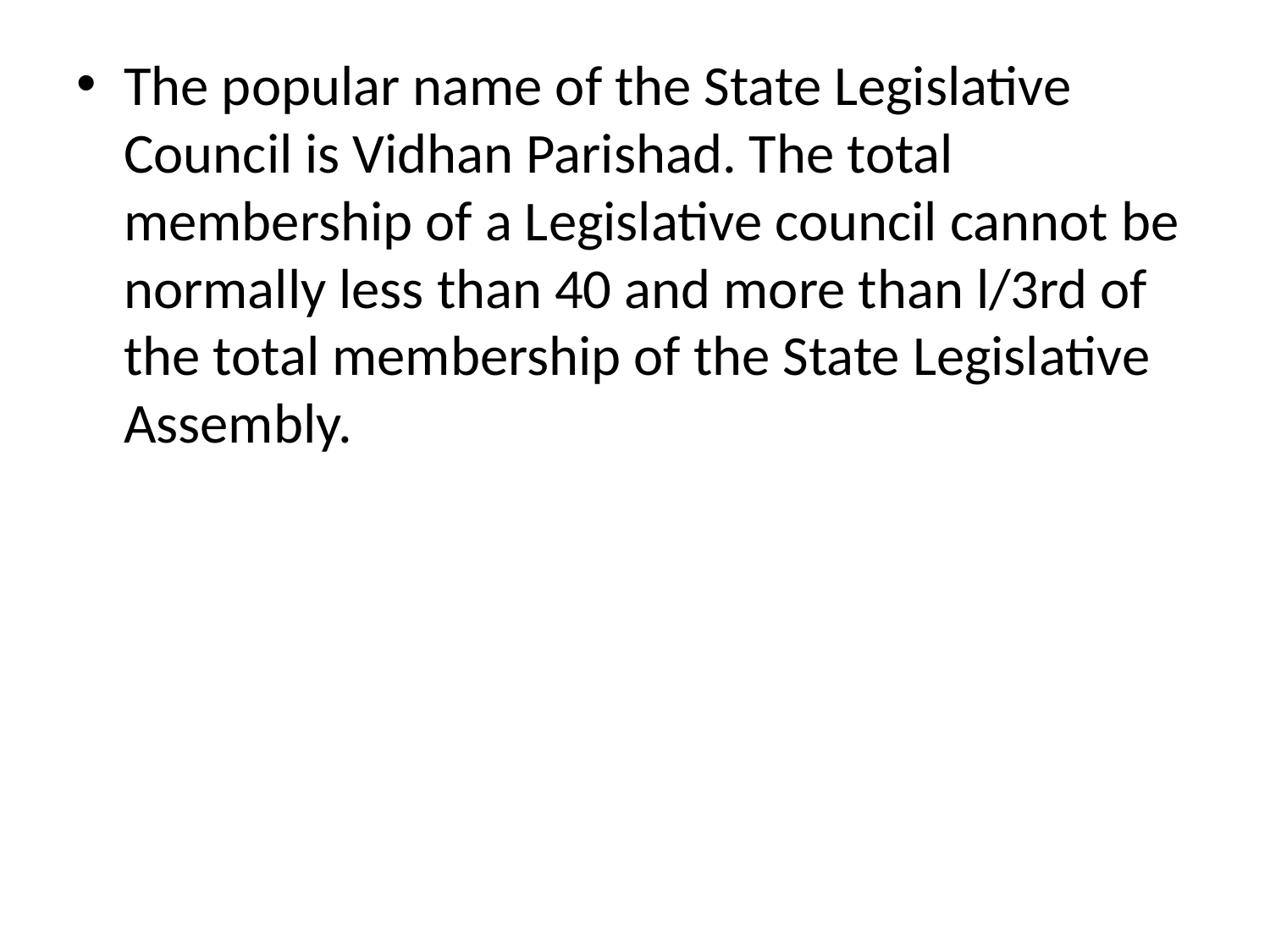

The popular name of the State Legislative Council is Vidhan Parishad. The total membership of a Legislative council cannot be normally less than 40 and more than l/3rd of the total membership of the State Legislative Assembly.